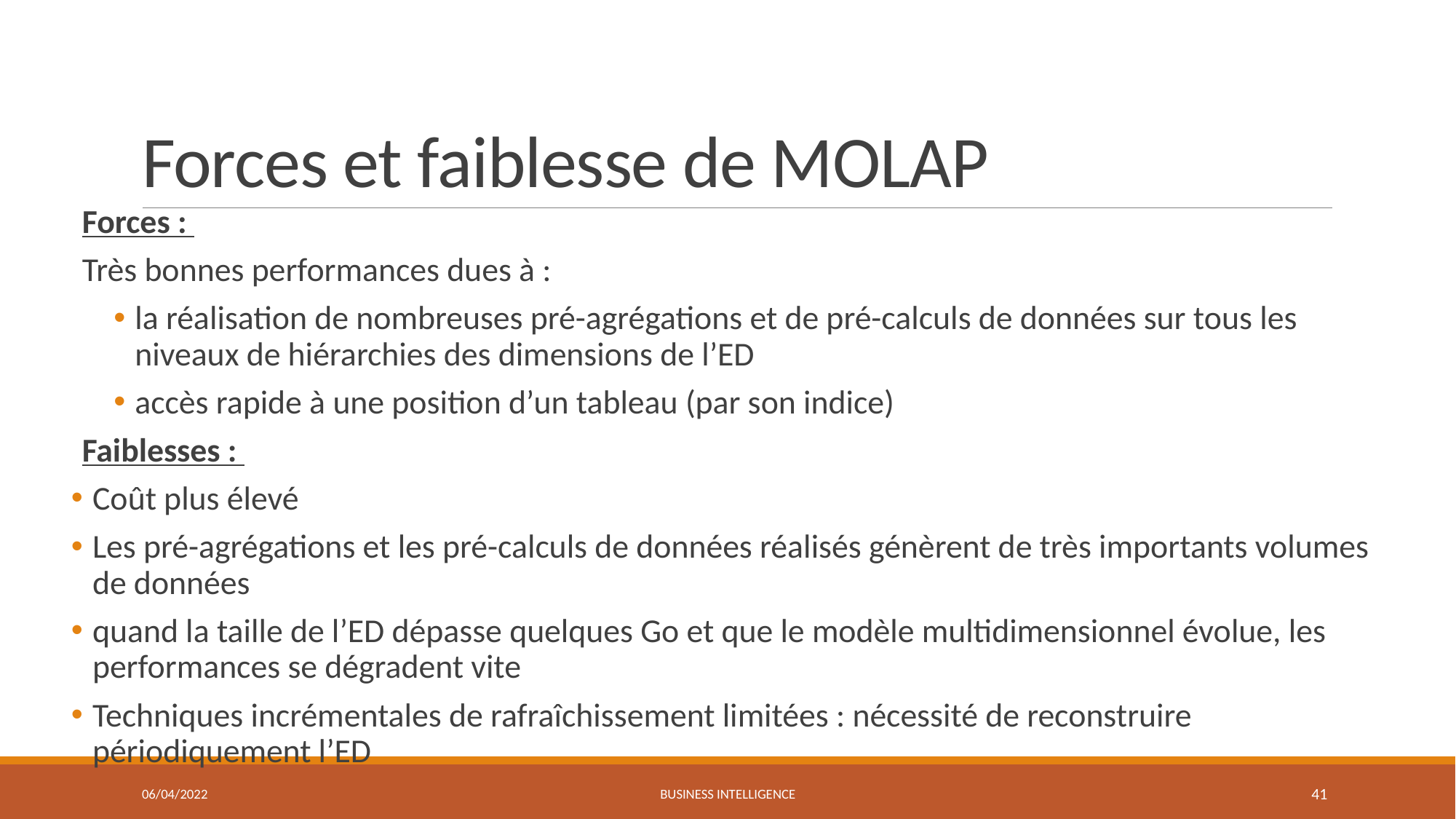

# Forces et faiblesse de MOLAP
Forces :
Très bonnes performances dues à :
la réalisation de nombreuses pré-agrégations et de pré-calculs de données sur tous les niveaux de hiérarchies des dimensions de l’ED
accès rapide à une position d’un tableau (par son indice)
Faiblesses :
Coût plus élevé
Les pré-agrégations et les pré-calculs de données réalisés génèrent de très importants volumes de données
quand la taille de l’ED dépasse quelques Go et que le modèle multidimensionnel évolue, les performances se dégradent vite
Techniques incrémentales de rafraîchissement limitées : nécessité de reconstruire périodiquement l’ED
06/04/2022
Business Intelligence
41